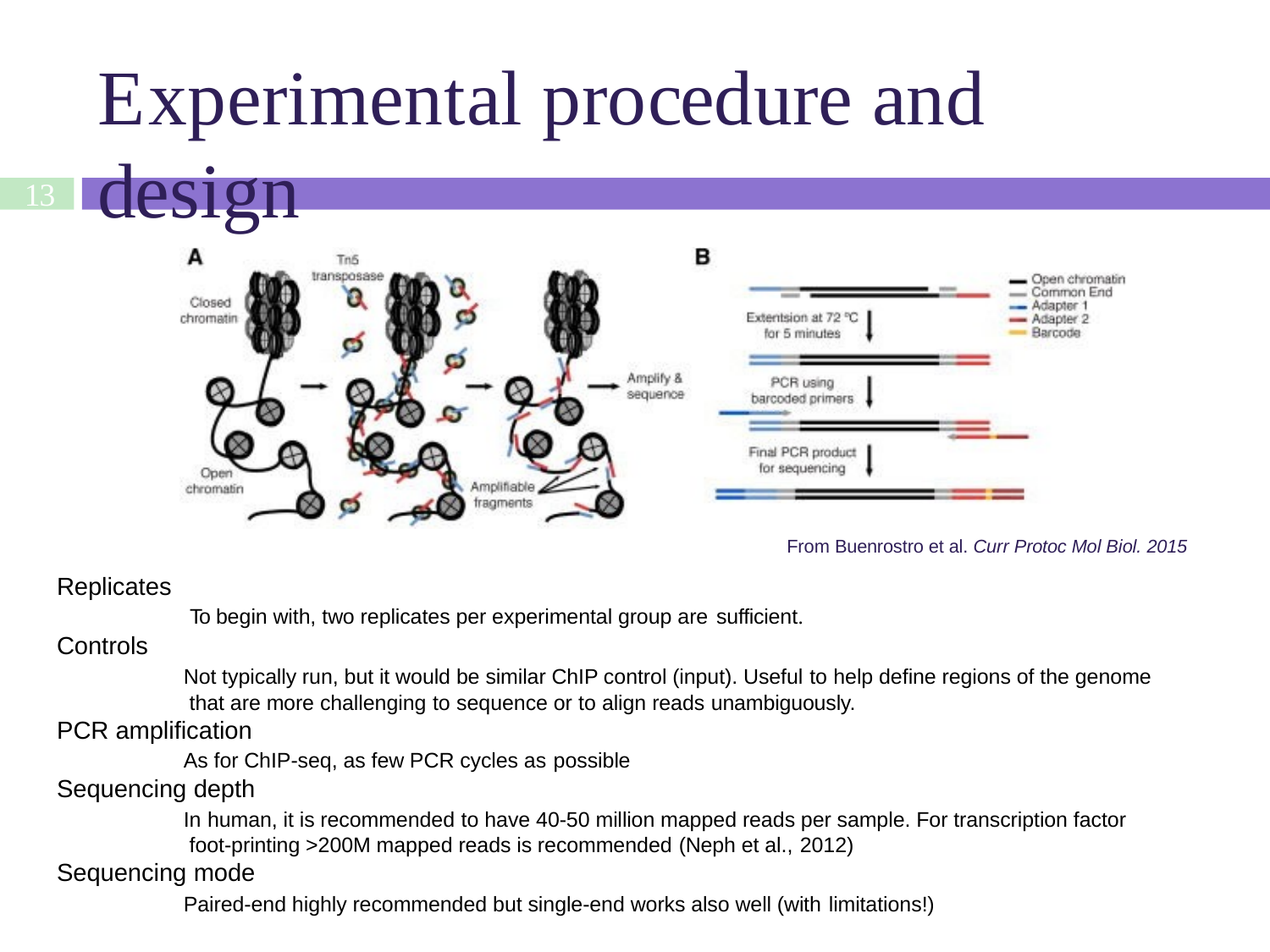

# Experimental procedure and	design
13

From Buenrostro et al. Curr Protoc Mol Biol. 2015
Replicates
To begin with, two replicates per experimental group are sufficient.
Controls
Not typically run, but it would be similar ChIP control (input). Useful to help define regions of the genome  that are more challenging to sequence or to align reads unambiguously.
PCR amplification
As for ChIP-seq, as few PCR cycles as possible
Sequencing depth
In human, it is recommended to have 40-50 million mapped reads per sample. For transcription factor  foot-printing >200M mapped reads is recommended (Neph et al., 2012)
Sequencing mode
Paired-end highly recommended but single-end works also well (with limitations!)